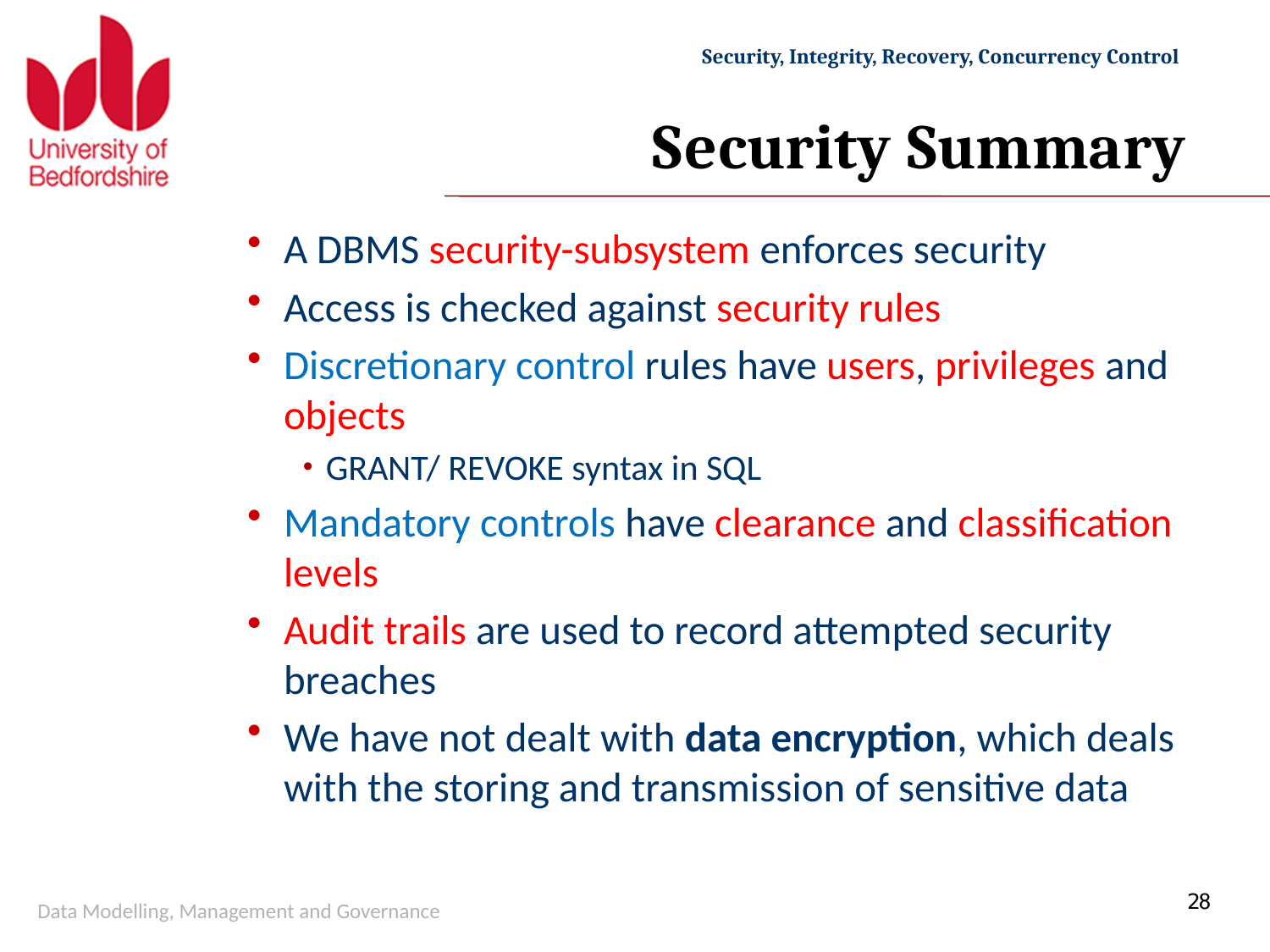

# Security Summary
A DBMS security-subsystem enforces security
Access is checked against security rules
Discretionary control rules have users, privileges and objects
GRANT/ REVOKE syntax in SQL
Mandatory controls have clearance and classification levels
Audit trails are used to record attempted security breaches
We have not dealt with data encryption, which deals with the storing and transmission of sensitive data

Data Modelling, Management and Governance